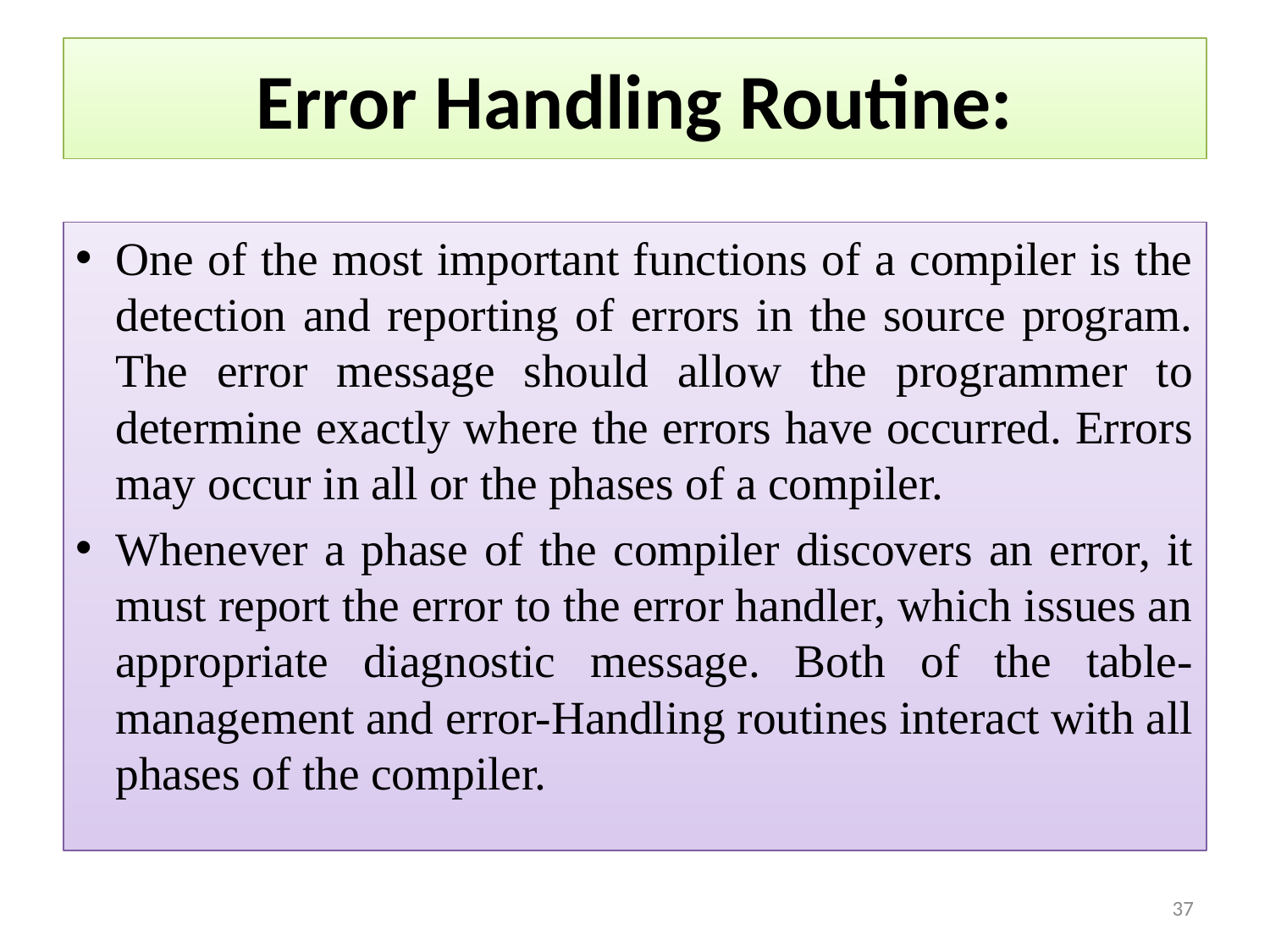

Error Handling Routine:
One of the most important functions of a compiler is the detection and reporting of errors in the source program. The error message should allow the programmer to determine exactly where the errors have occurred. Errors may occur in all or the phases of a compiler.
Whenever a phase of the compiler discovers an error, it must report the error to the error handler, which issues an appropriate diagnostic message. Both of the table-management and error-Handling routines interact with all phases of the compiler.
37